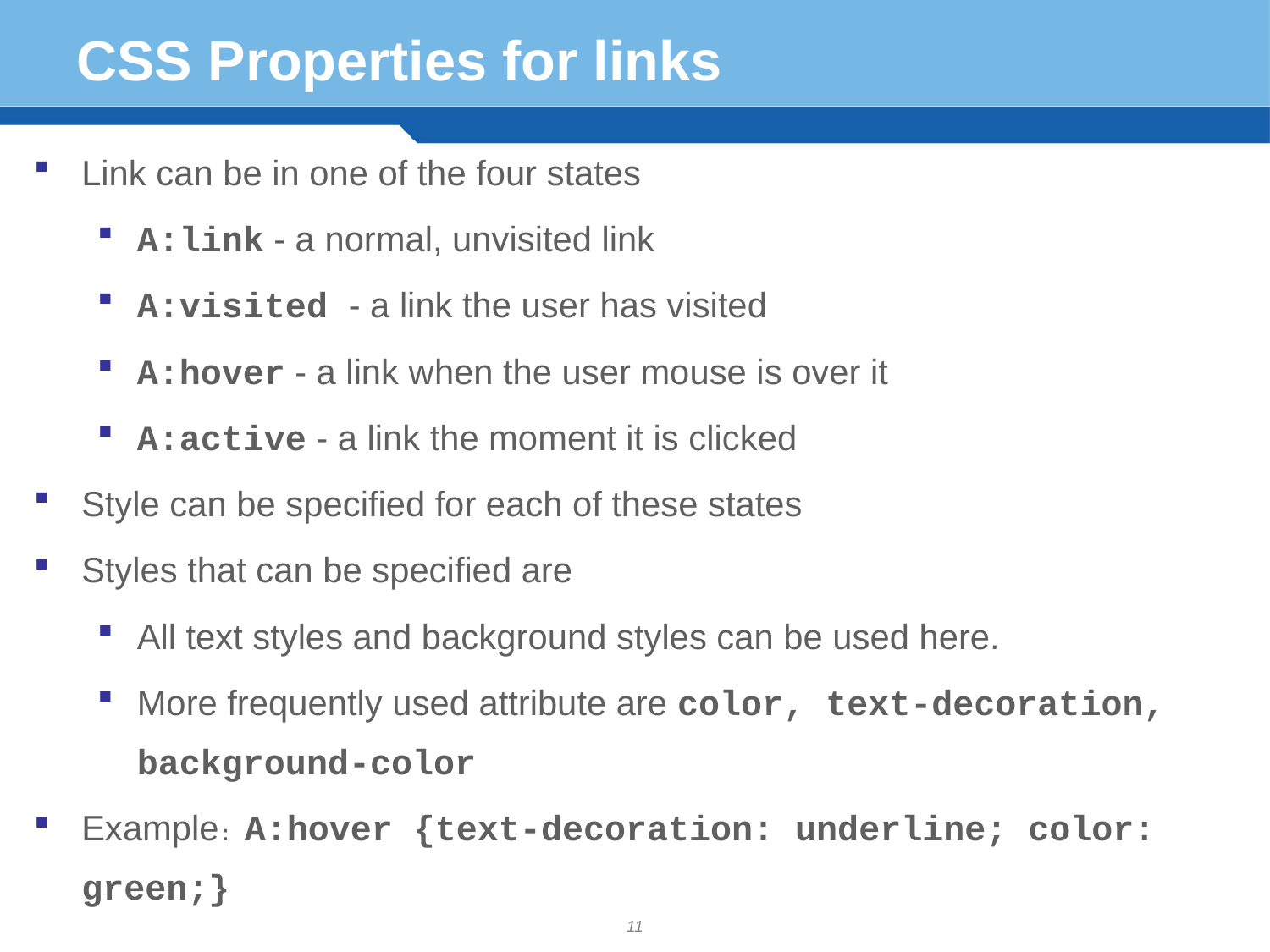

# CSS Properties for links
Link can be in one of the four states
A:link - a normal, unvisited link
A:visited - a link the user has visited
A:hover - a link when the user mouse is over it
A:active - a link the moment it is clicked
Style can be specified for each of these states
Styles that can be specified are
All text styles and background styles can be used here.
More frequently used attribute are color, text-decoration, background-color
Example: A:hover {text-decoration: underline; color: green;}
11